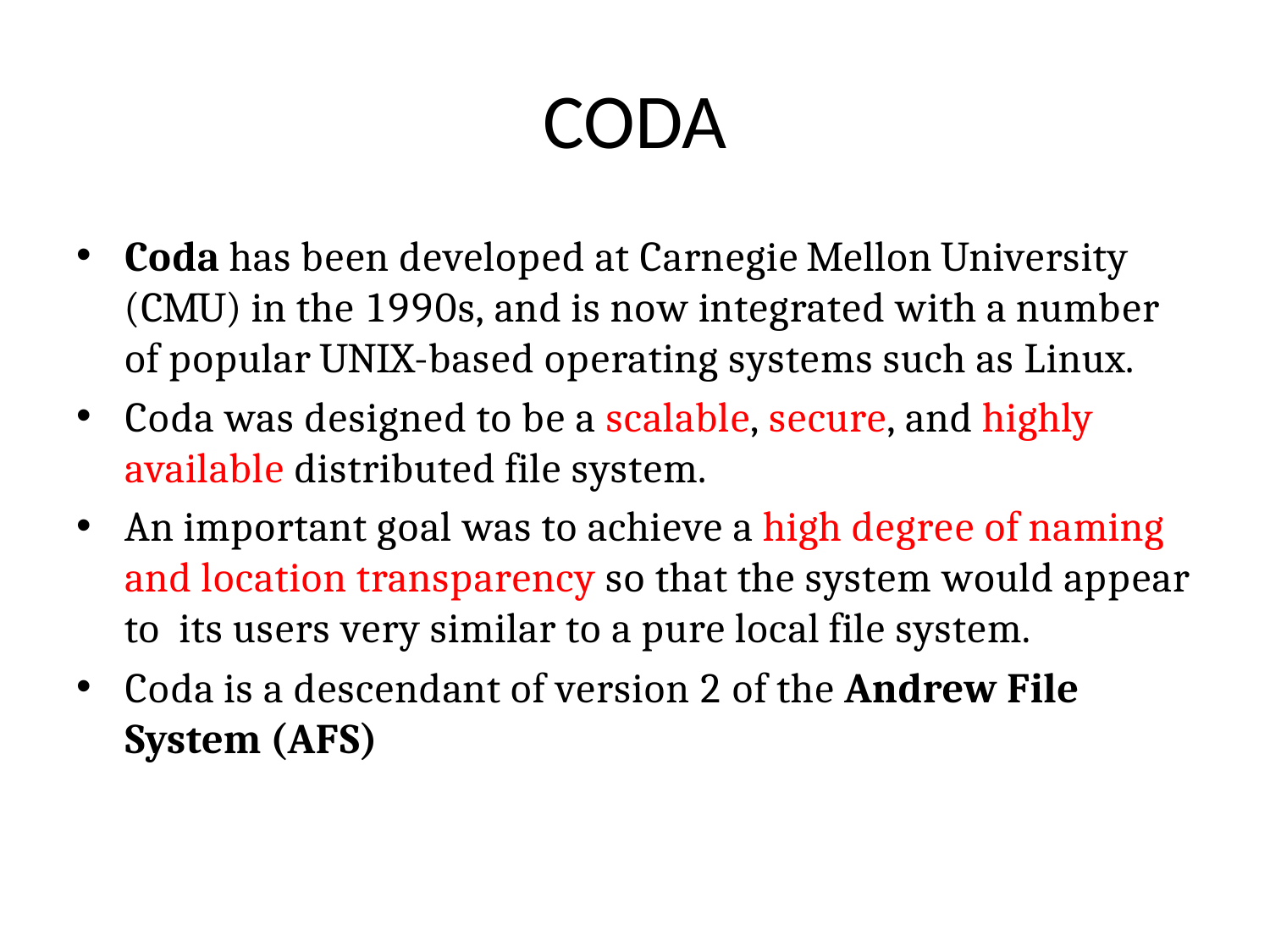

# CODA
Coda has been developed at Carnegie Mellon University (CMU) in the 1990s, and is now integrated with a number of popular UNIX-based operating systems such as Linux.
Coda was designed to be a scalable, secure, and highly available distributed file system.
An important goal was to achieve a high degree of naming  and location transparency so that the system would appear to  its users very similar to a pure local file system.
Coda is a descendant of version 2 of the Andrew File System (AFS)